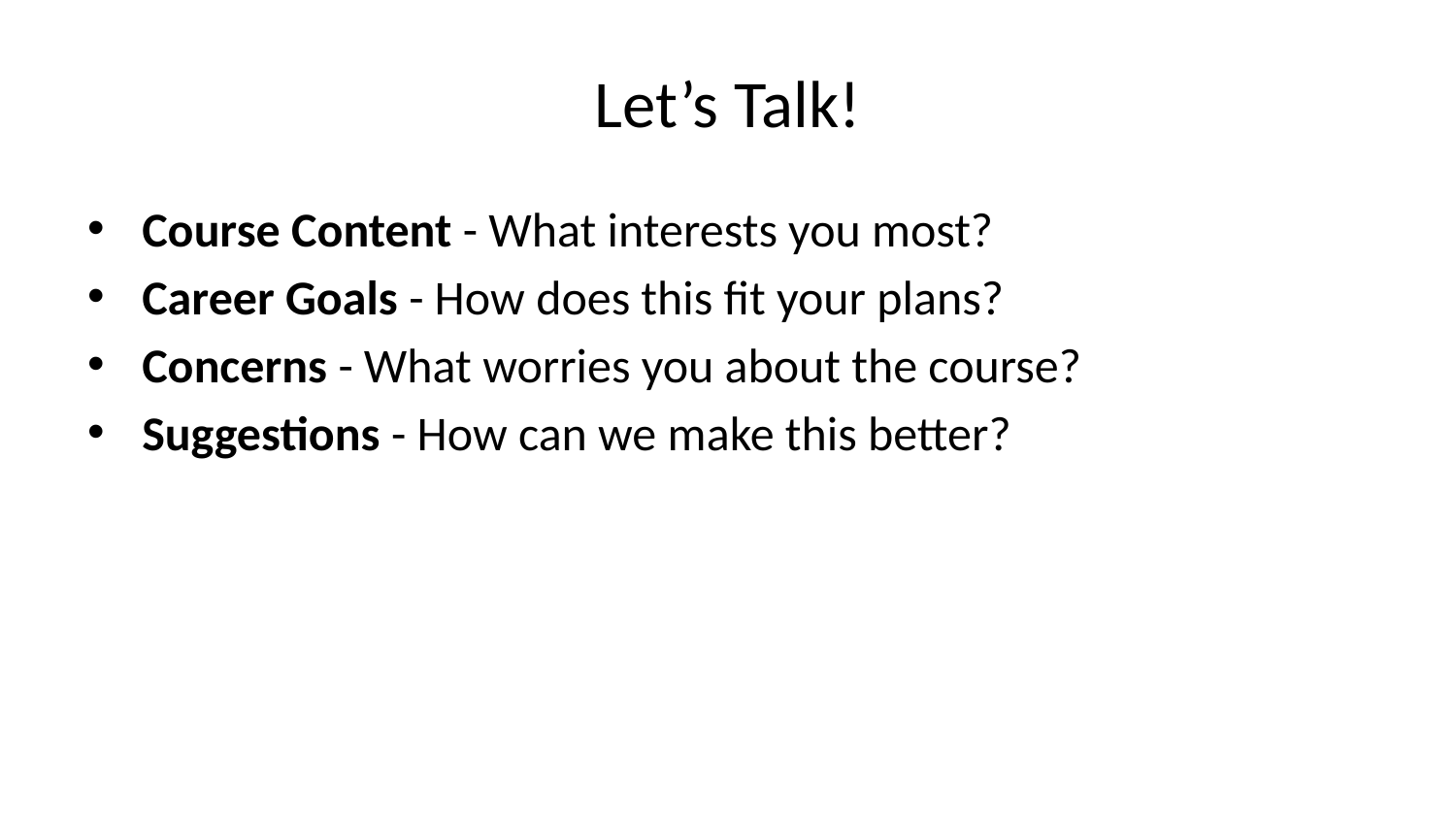

# Let’s Talk!
Course Content - What interests you most?
Career Goals - How does this fit your plans?
Concerns - What worries you about the course?
Suggestions - How can we make this better?